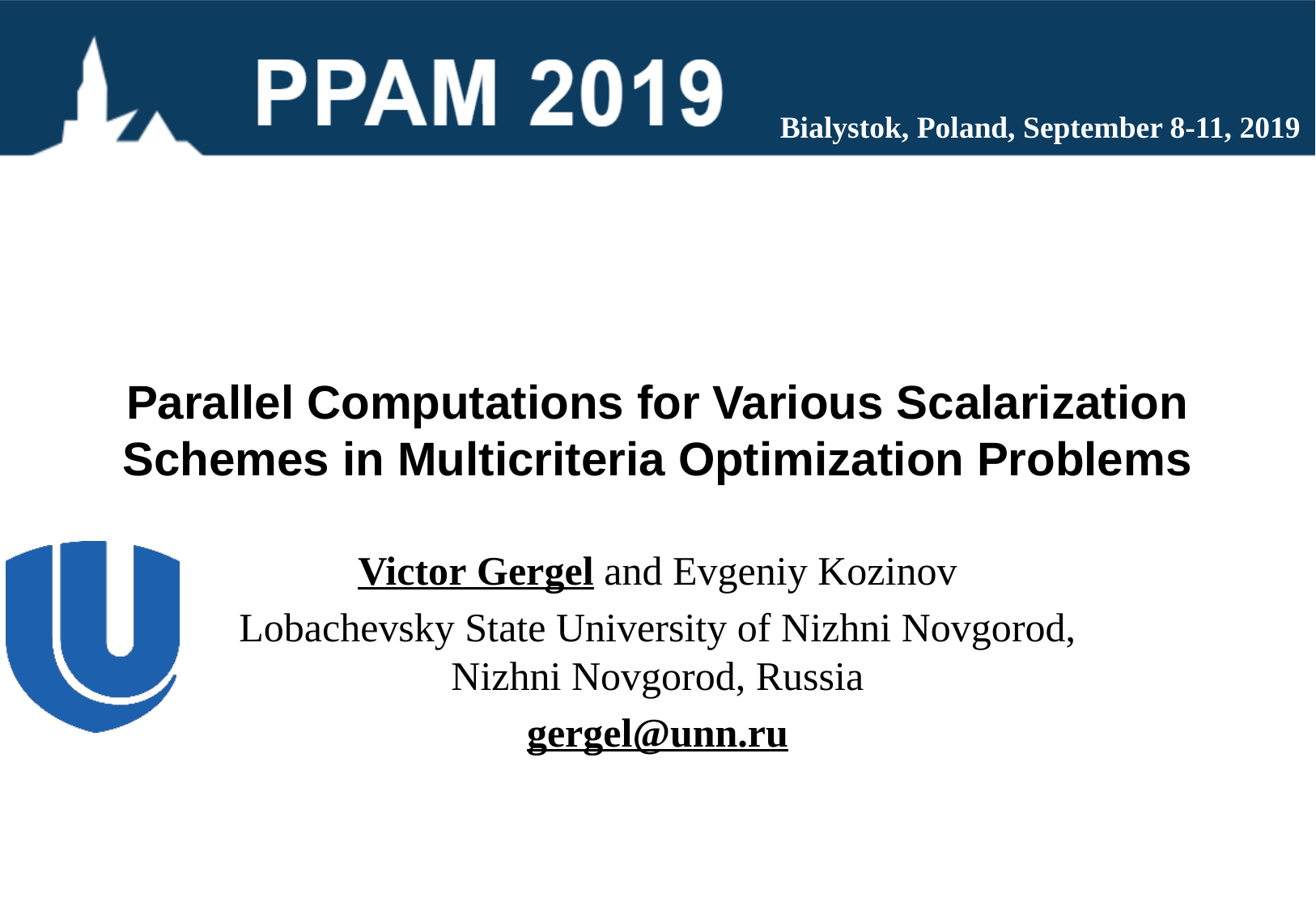

# Parallel Computations for Various Scalarization Schemes in Multicriteria Optimization Problems
Victor Gergel and Evgeniy Kozinov
Lobachevsky State University of Nizhni Novgorod, Nizhni Novgorod, Russia
gergel@unn.ru